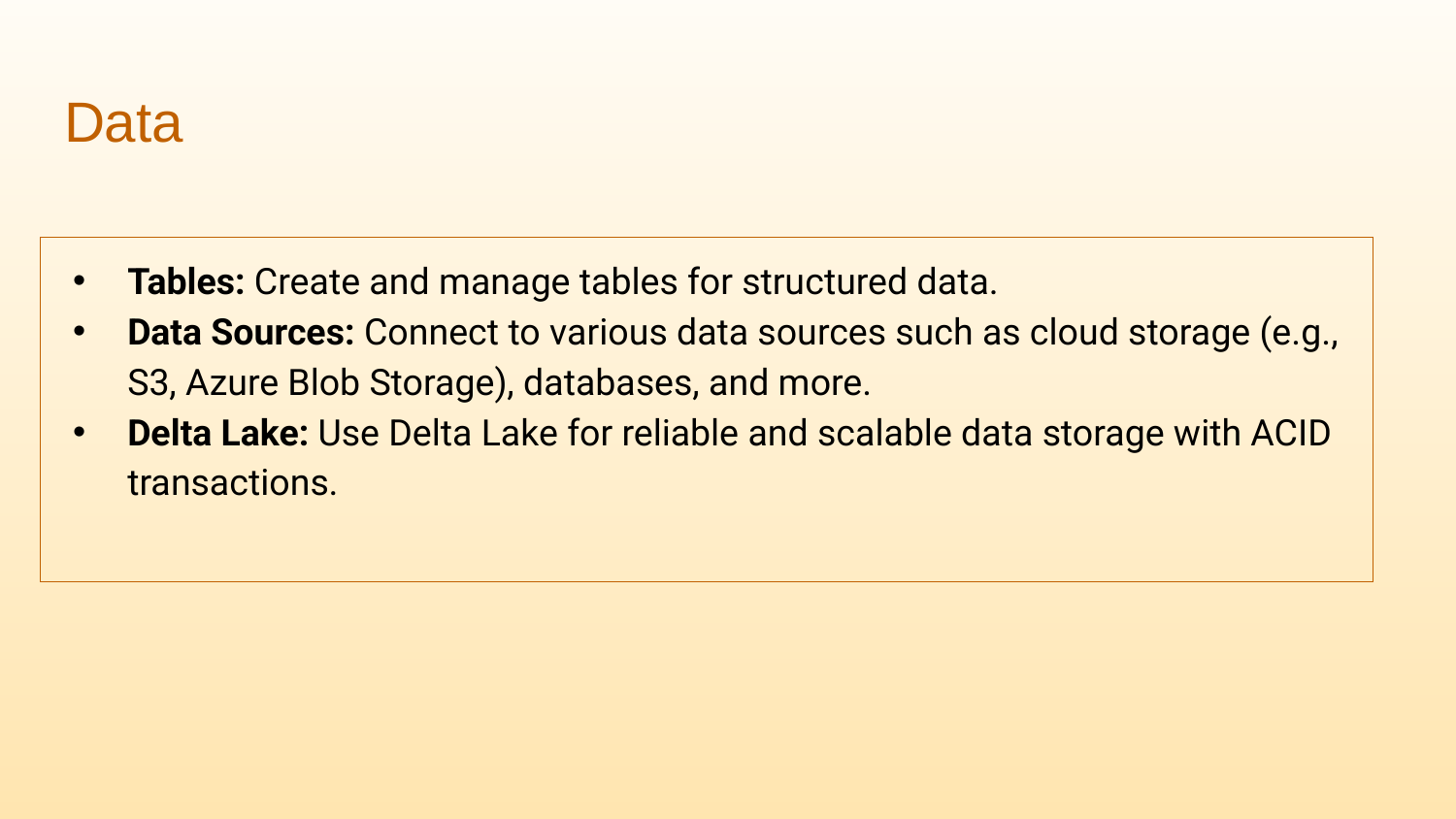

# Data
Tables: Create and manage tables for structured data.
Data Sources: Connect to various data sources such as cloud storage (e.g., S3, Azure Blob Storage), databases, and more.
Delta Lake: Use Delta Lake for reliable and scalable data storage with ACID transactions.